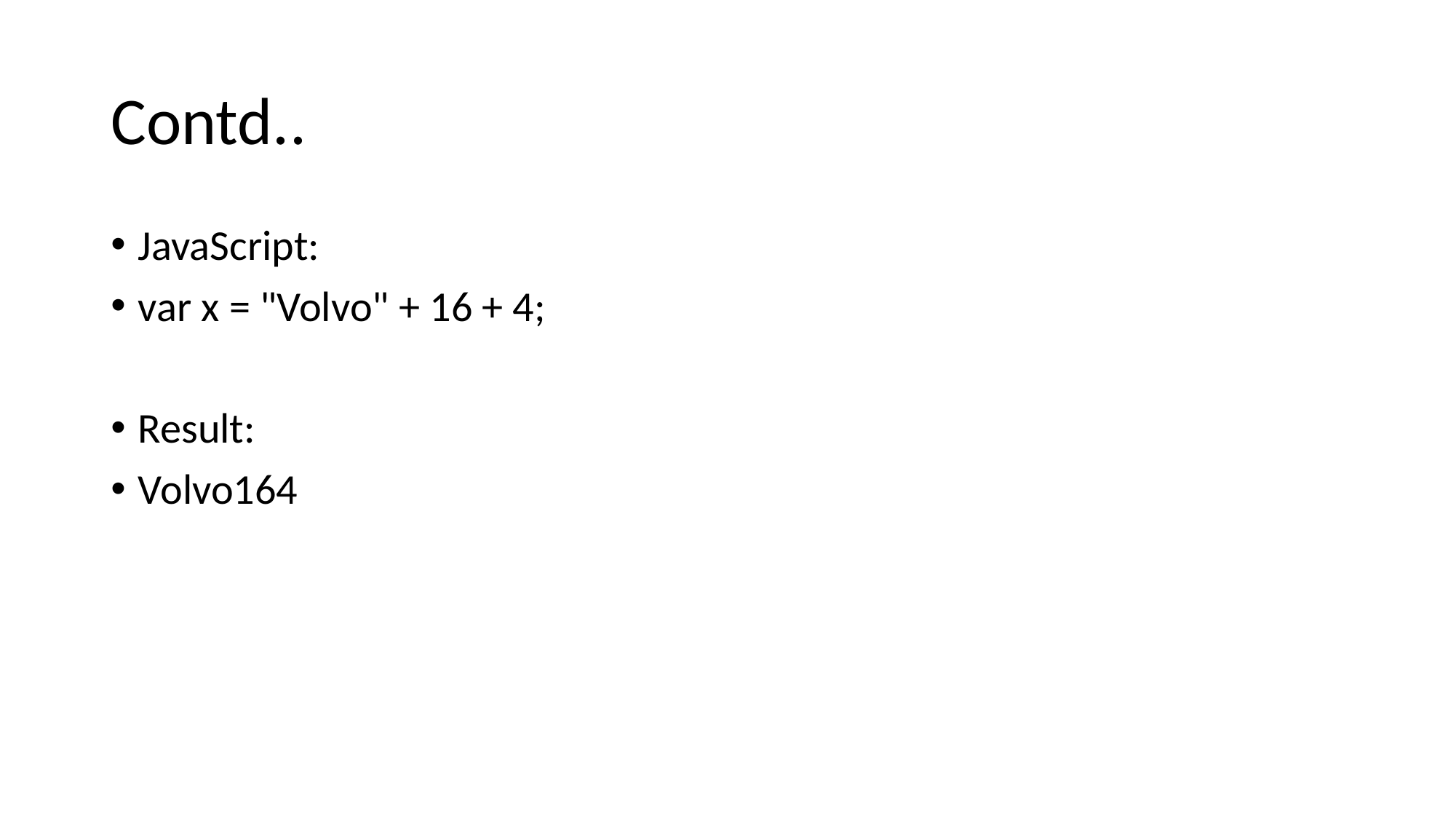

# Contd..
JavaScript:
var x = "Volvo" + 16 + 4;

Result:
Volvo164